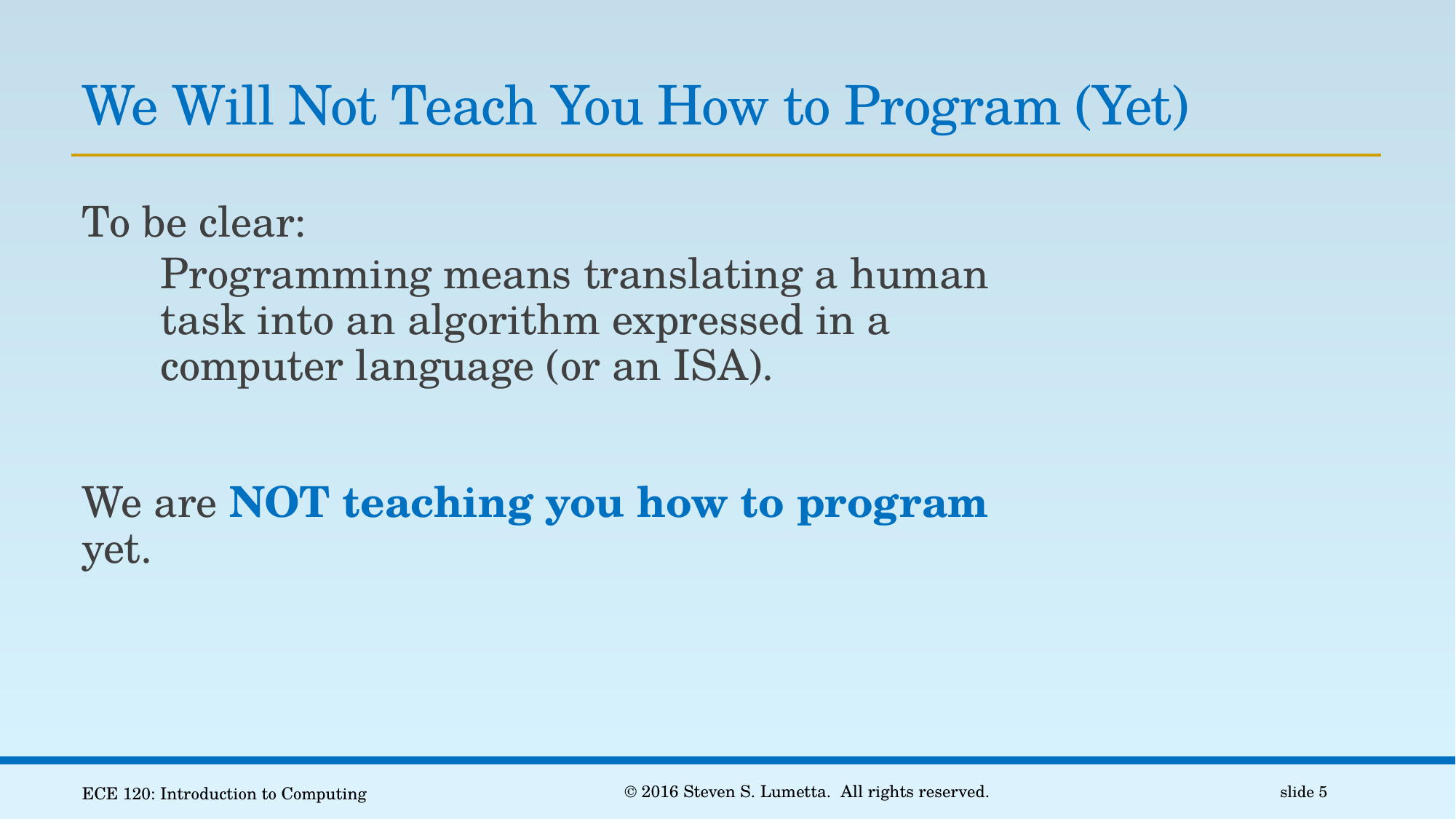

# We Will Not Teach You How to Program (Yet)
To be clear:
Programming means translating a human task into an algorithm expressed in a computer language (or an ISA).

We are NOT teaching you how to program yet.

ECE 120: Introduction to Computing
© 2016 Steven S. Lumetta.  All rights reserved.
slide 5